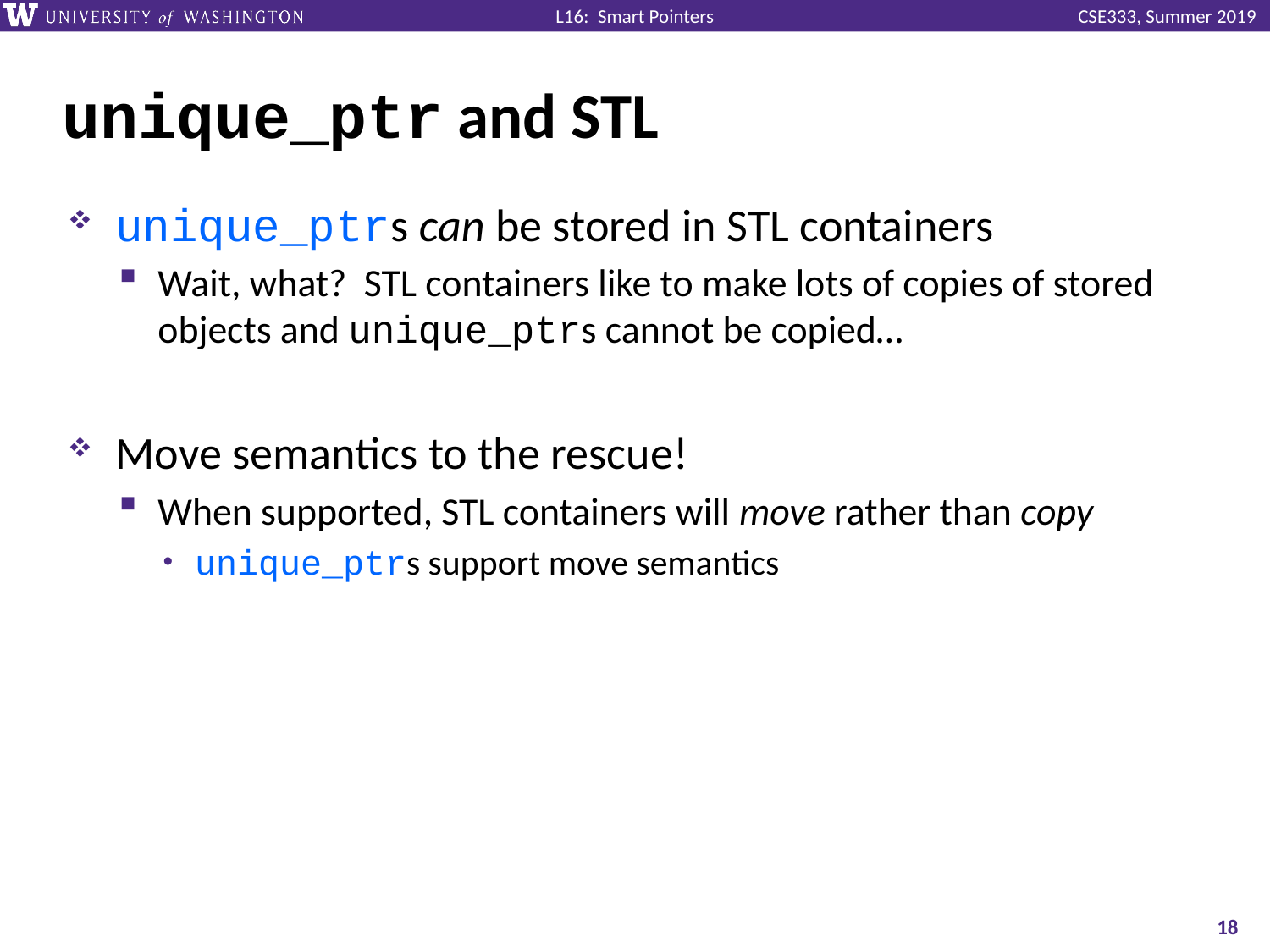

# unique_ptr and STL
unique_ptrs can be stored in STL containers
Wait, what?  STL containers like to make lots of copies of stored objects and unique_ptrs cannot be copied…

Move semantics to the rescue!
When supported, STL containers will move rather than copy
unique_ptrs support move semantics

18